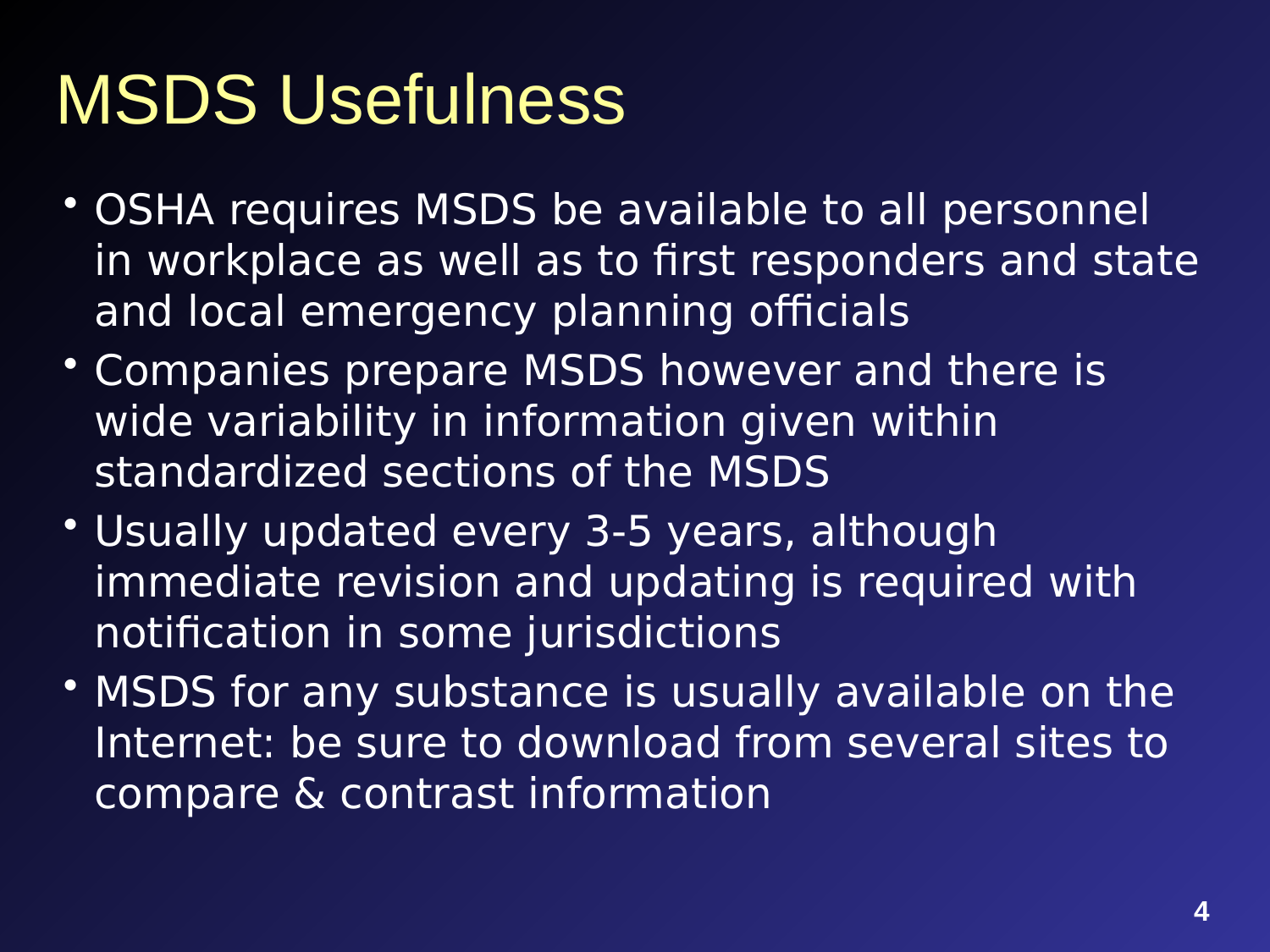

# MSDS Usefulness
OSHA requires MSDS be available to all personnel in workplace as well as to first responders and state and local emergency planning officials
Companies prepare MSDS however and there is wide variability in information given within standardized sections of the MSDS
Usually updated every 3-5 years, although immediate revision and updating is required with notification in some jurisdictions
MSDS for any substance is usually available on the Internet: be sure to download from several sites to compare & contrast information
4